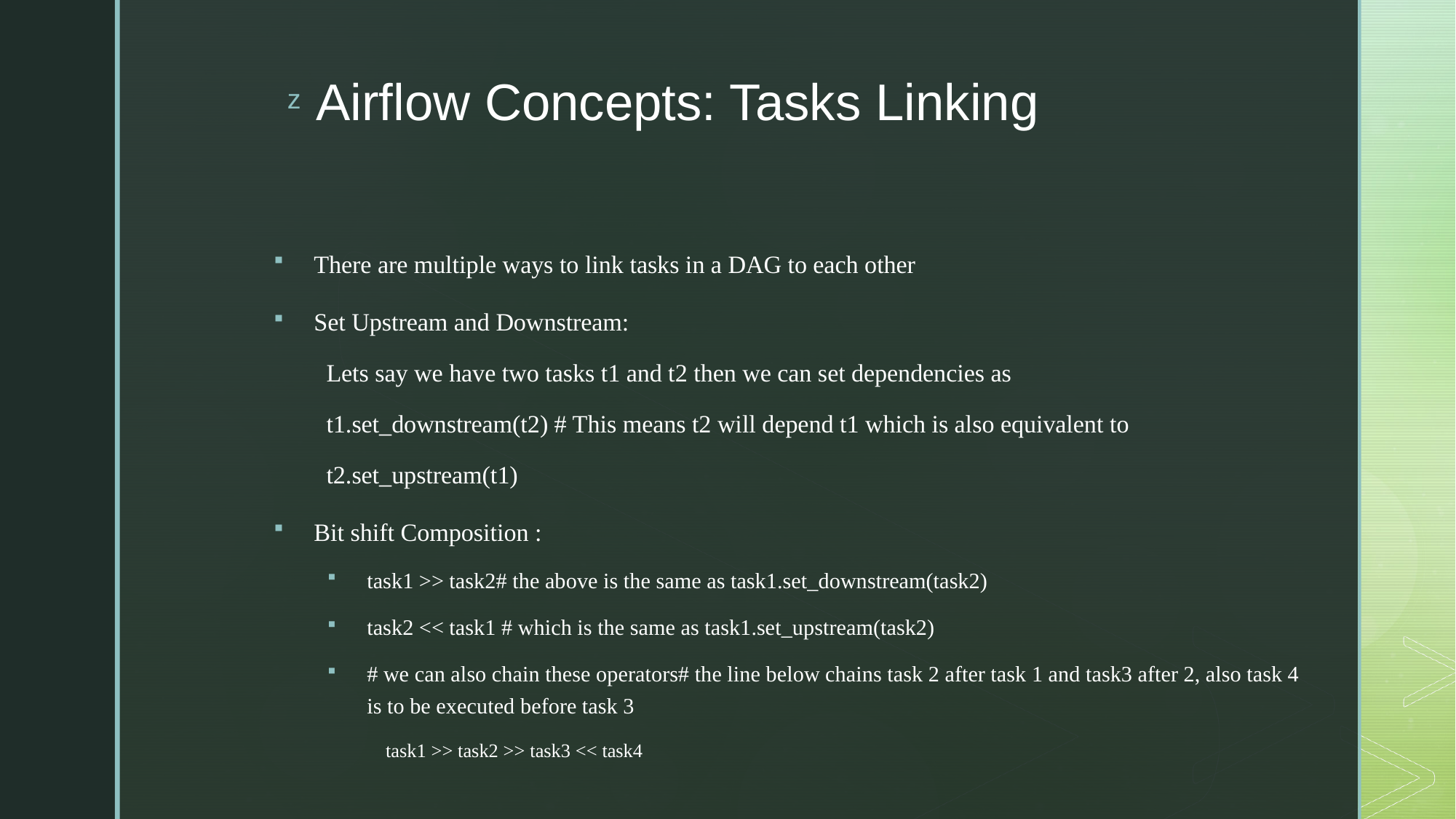

# Airflow Concepts: Tasks Linking
There are multiple ways to link tasks in a DAG to each other
Set Upstream and Downstream:
Lets say we have two tasks t1 and t2 then we can set dependencies as
t1.set_downstream(t2) # This means t2 will depend t1 which is also equivalent to
t2.set_upstream(t1)
Bit shift Composition :
task1 >> task2# the above is the same as task1.set_downstream(task2)
task2 << task1 # which is the same as task1.set_upstream(task2)
# we can also chain these operators# the line below chains task 2 after task 1 and task3 after 2, also task 4 is to be executed before task 3
 task1 >> task2 >> task3 << task4